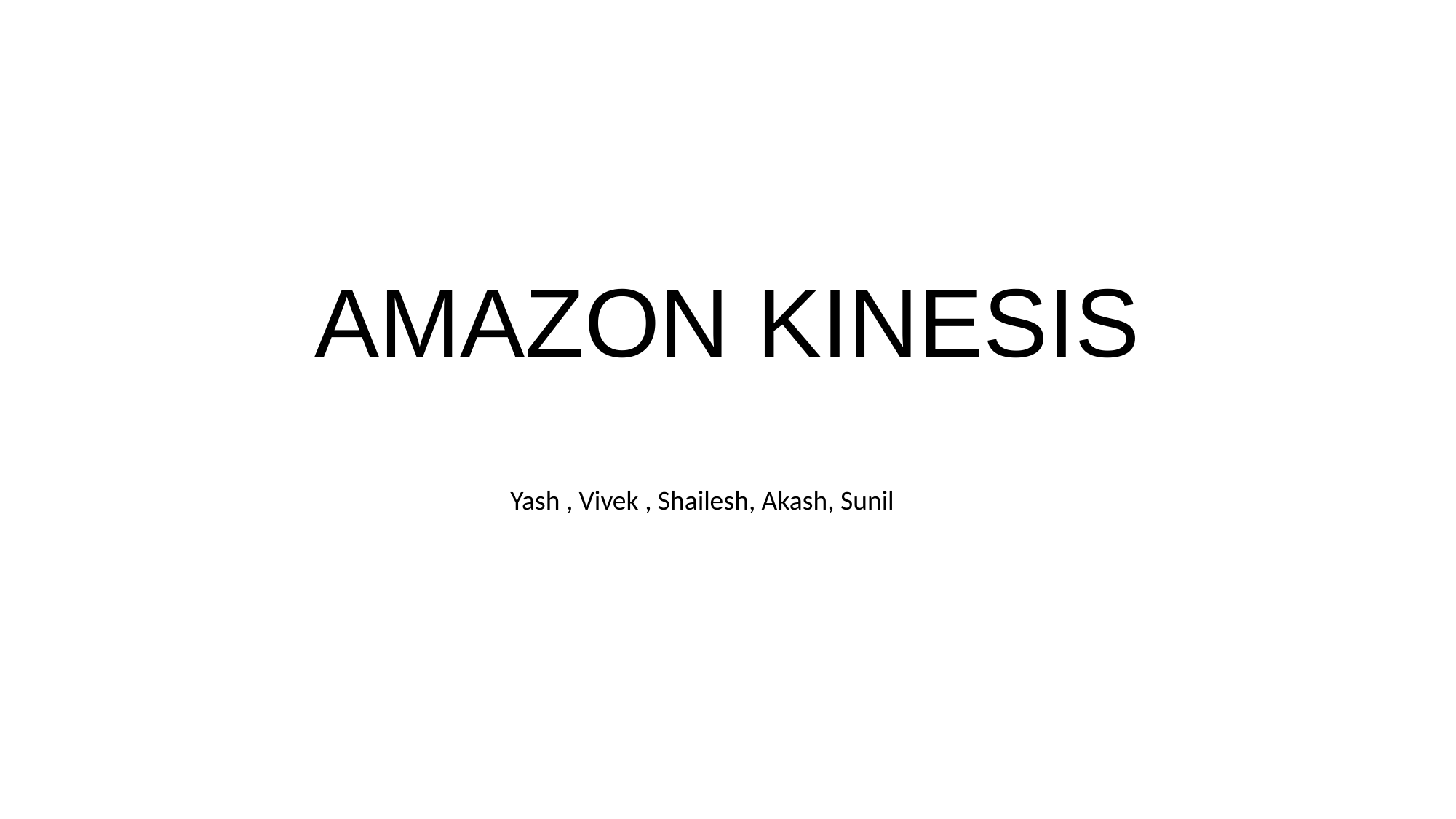

# AMAZON KINESIS
Yash , Vivek , Shailesh, Akash, Sunil